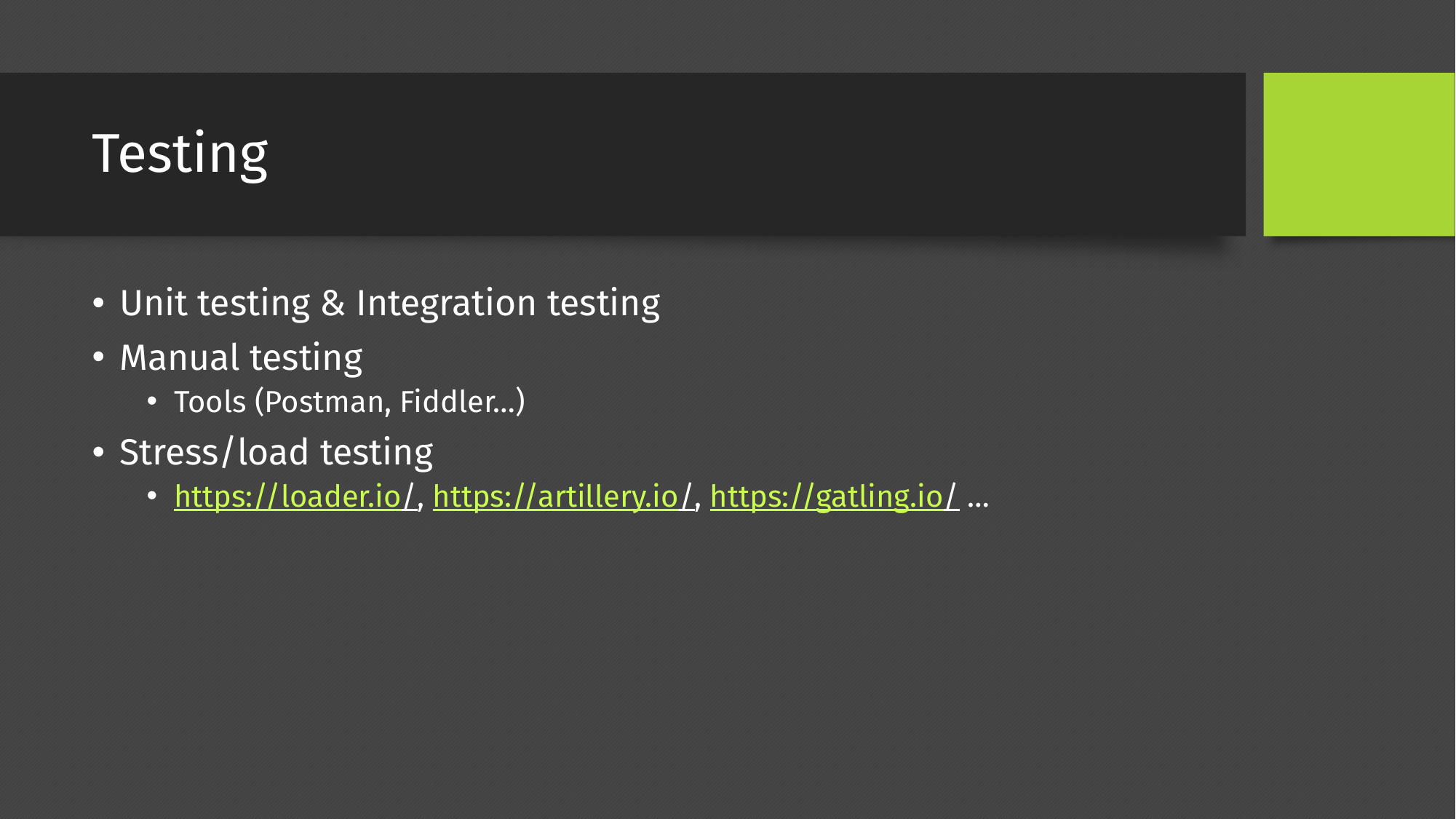

# Testing
Unit testing & Integration testing
Manual testing
Tools (Postman, Fiddler…)
Stress/load testing
https://loader.io/, https://artillery.io/, https://gatling.io/ …